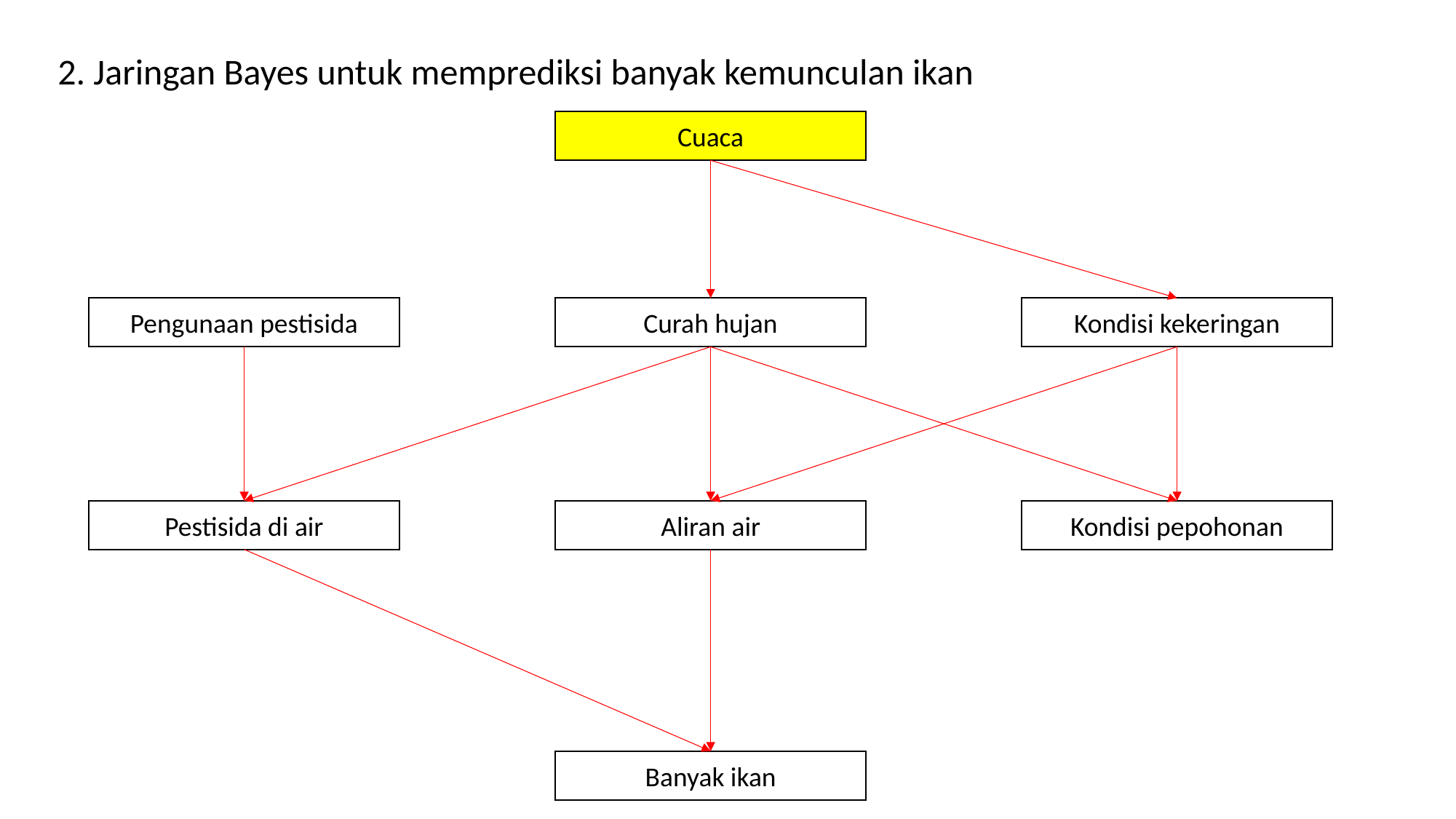

2. Jaringan Bayes untuk memprediksi banyak kemunculan ikan
Cuaca
Pengunaan pestisida
Curah hujan
Kondisi kekeringan
Pestisida di air
Aliran air
Kondisi pepohonan
Banyak ikan